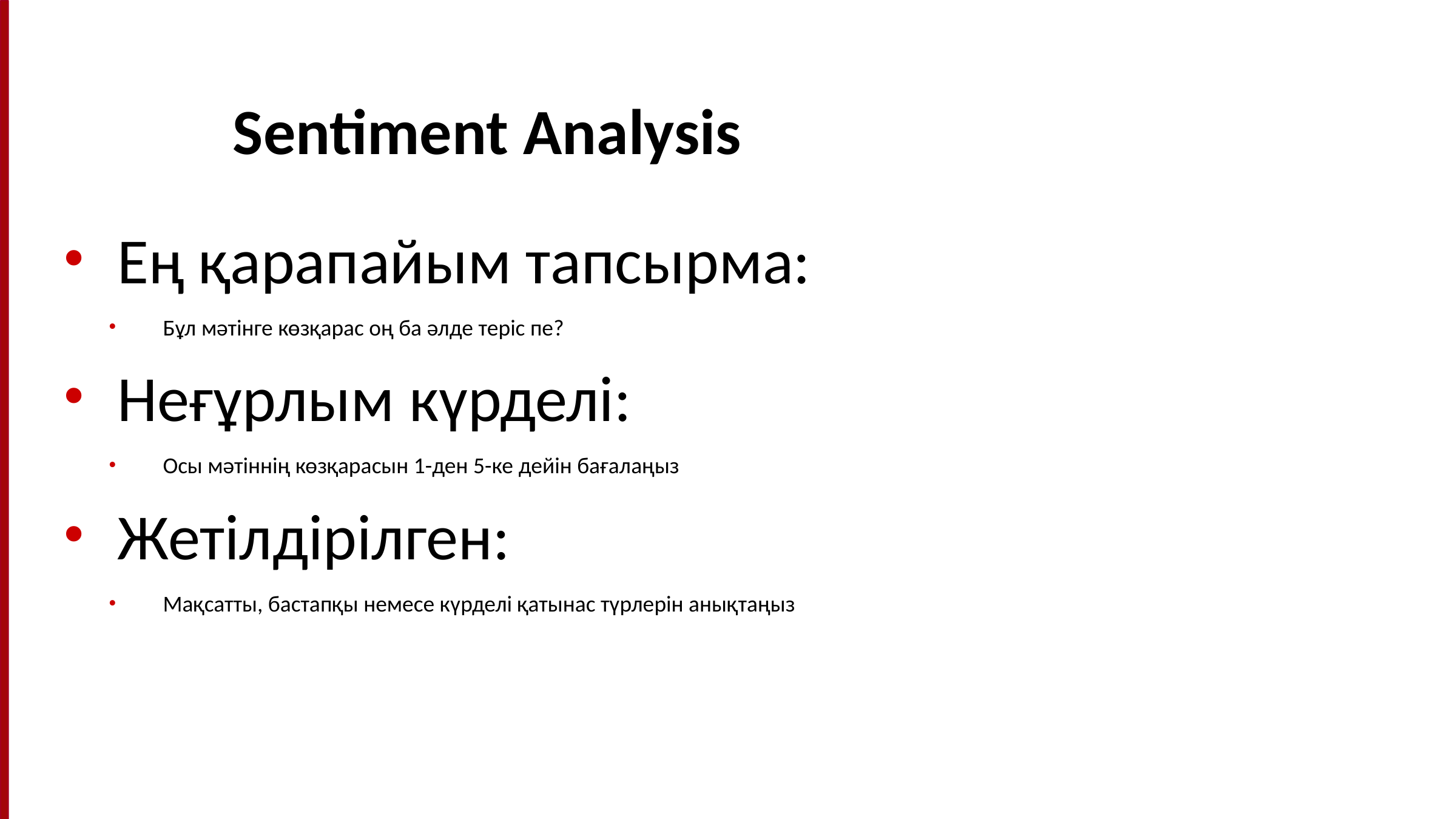

# Sentiment Analysis
Ең қарапайым тапсырма:
Бұл мәтінге көзқарас оң ба әлде теріс пе?
Неғұрлым күрделі:
Осы мәтіннің көзқарасын 1-ден 5-ке дейін бағалаңыз
Жетілдірілген:
Мақсатты, бастапқы немесе күрделі қатынас түрлерін анықтаңыз